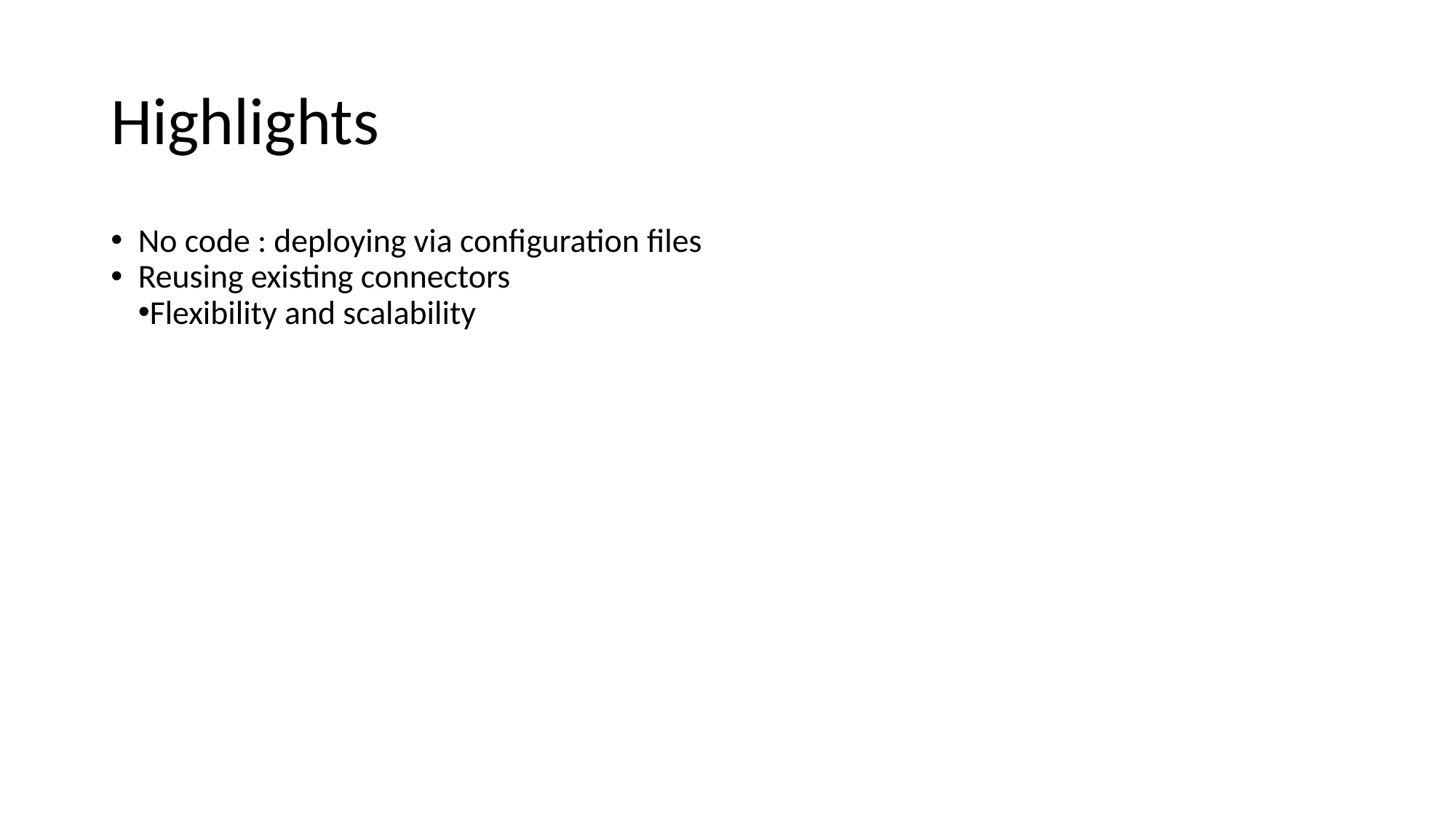

# Highlights
No code : deploying via configuration files
Reusing existing connectors
Flexibility and scalability